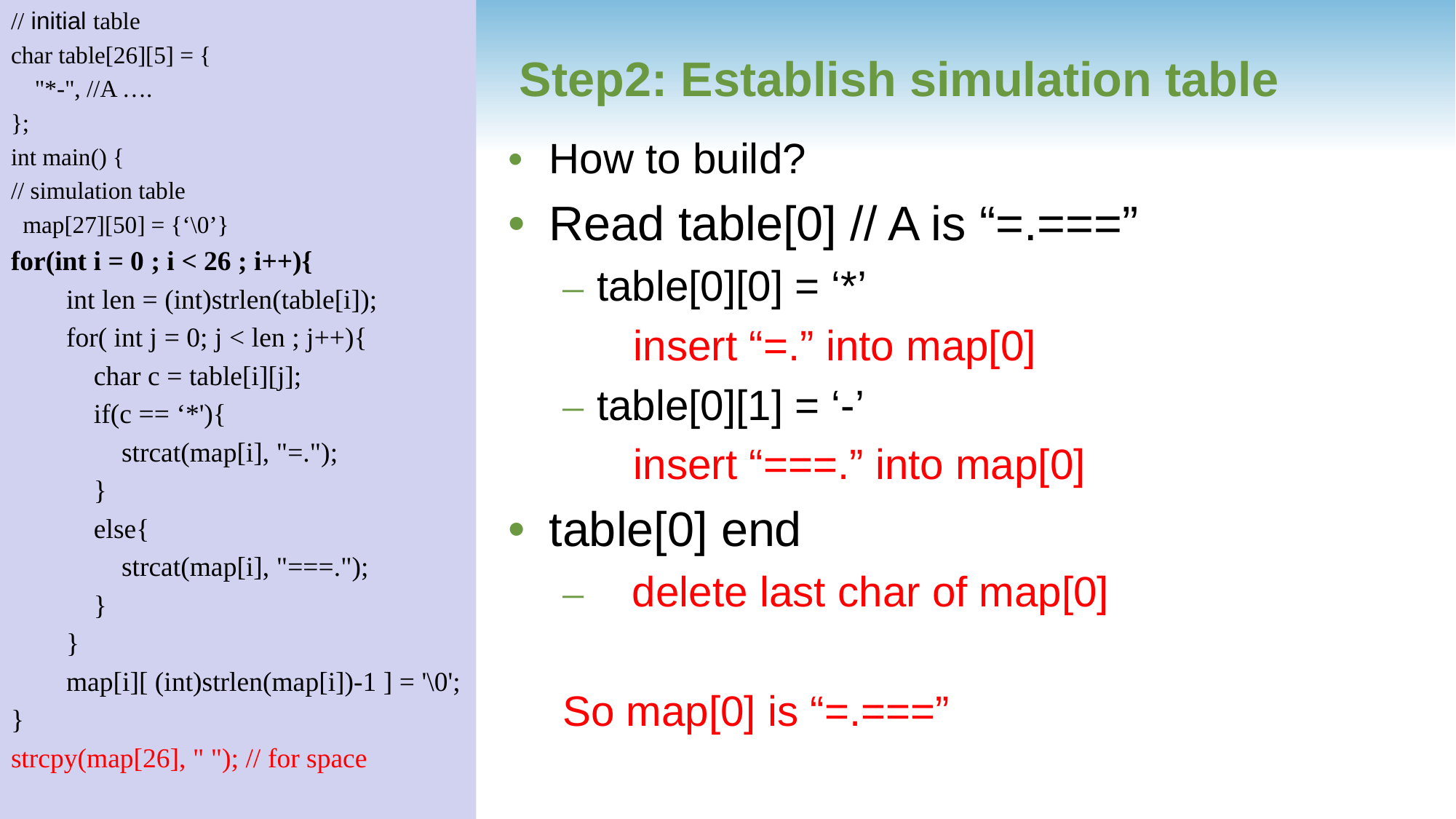

// initial table
char table[26][5] = {
    "*-", //A ….
};
int main() {
// simulation table
  map[27][50] = {‘\0’}
for(int i = 0 ; i < 26 ; i++){
        int len = (int)strlen(table[i]);
        for( int j = 0; j < len ; j++){
            char c = table[i][j];
            if(c == ‘*'){
                strcat(map[i], "=.");
            }
            else{
                strcat(map[i], "===.");
            }
        }
        map[i][ (int)strlen(map[i])-1 ] = '\0';
}
strcpy(map[26], " "); // for space

# Step2: Establish simulation table
How to build?
Read table[0] // A is “=.===”
table[0][0] = ‘*’
      insert “=.” into map[0]
table[0][1] = ‘-’
      insert “===.” into map[0]
table[0] end
   delete last char of map[0]

So map[0] is “=.===”